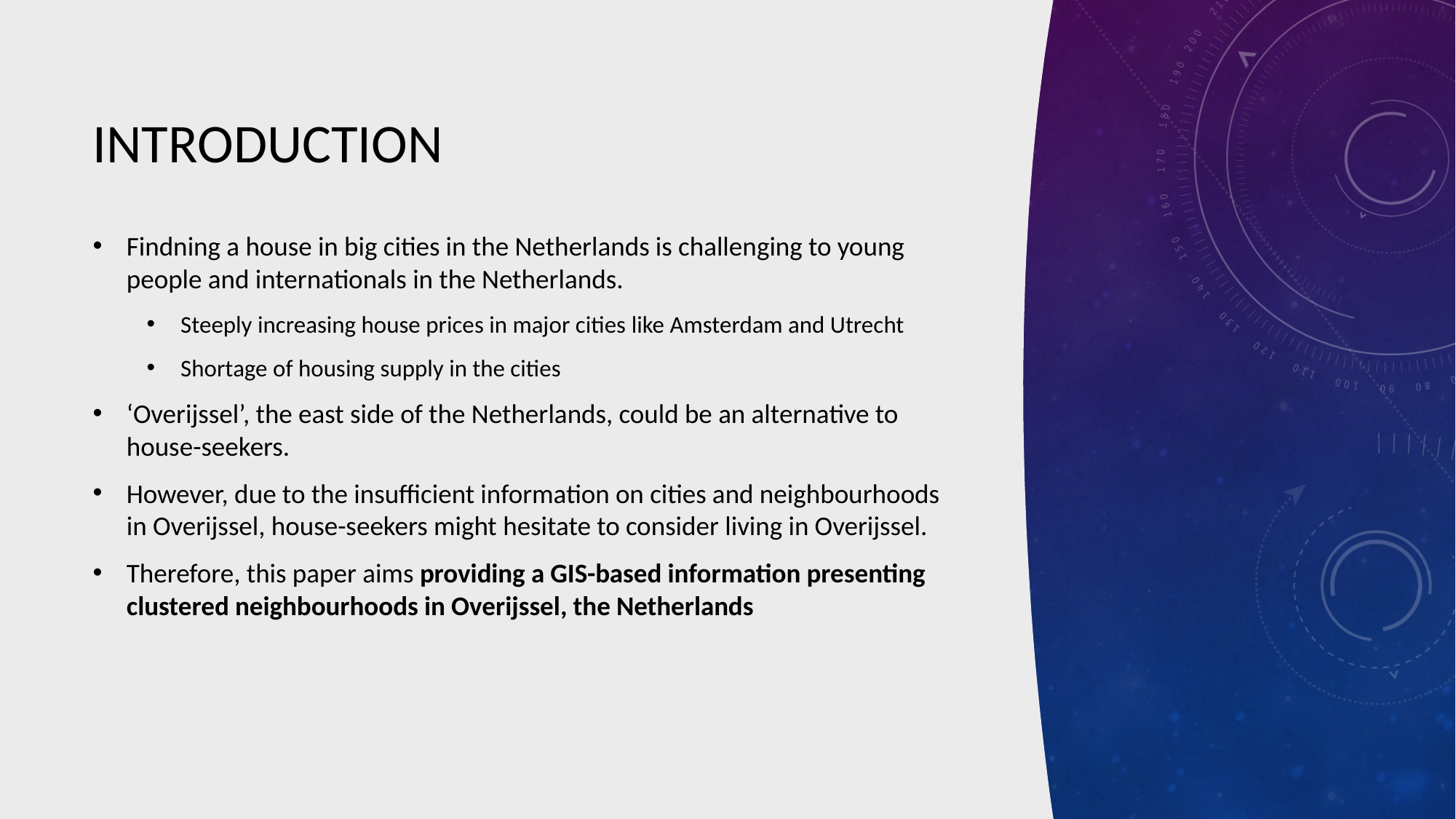

# introduction
Findning a house in big cities in the Netherlands is challenging to young people and internationals in the Netherlands.
Steeply increasing house prices in major cities like Amsterdam and Utrecht
Shortage of housing supply in the cities
‘Overijssel’, the east side of the Netherlands, could be an alternative to house-seekers.
However, due to the insufficient information on cities and neighbourhoods in Overijssel, house-seekers might hesitate to consider living in Overijssel.
Therefore, this paper aims providing a GIS-based information presenting clustered neighbourhoods in Overijssel, the Netherlands